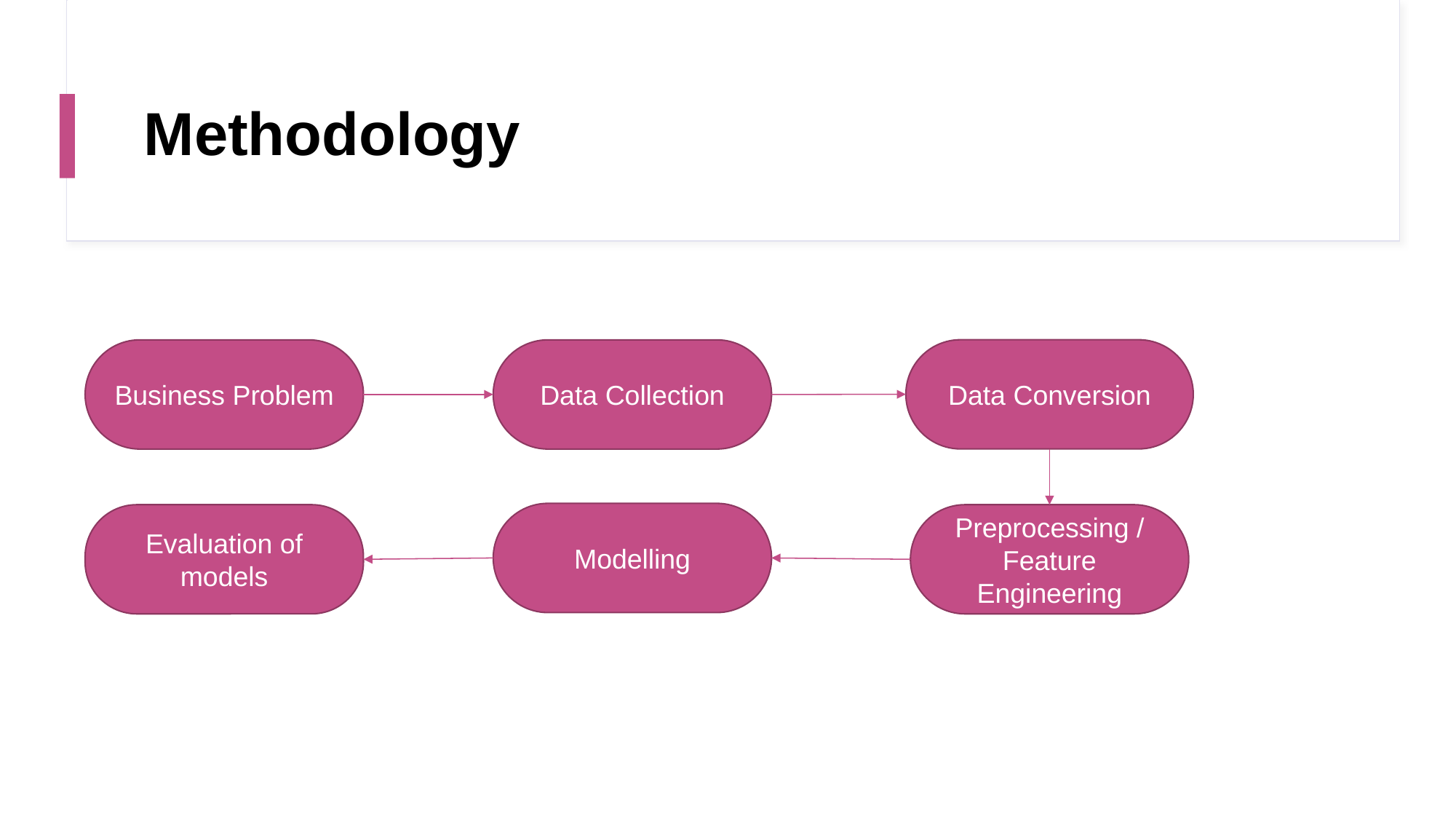

# Methodology
Data Conversion
Business Problem
Data Collection
Modelling
Evaluation of models
Preprocessing / Feature Engineering